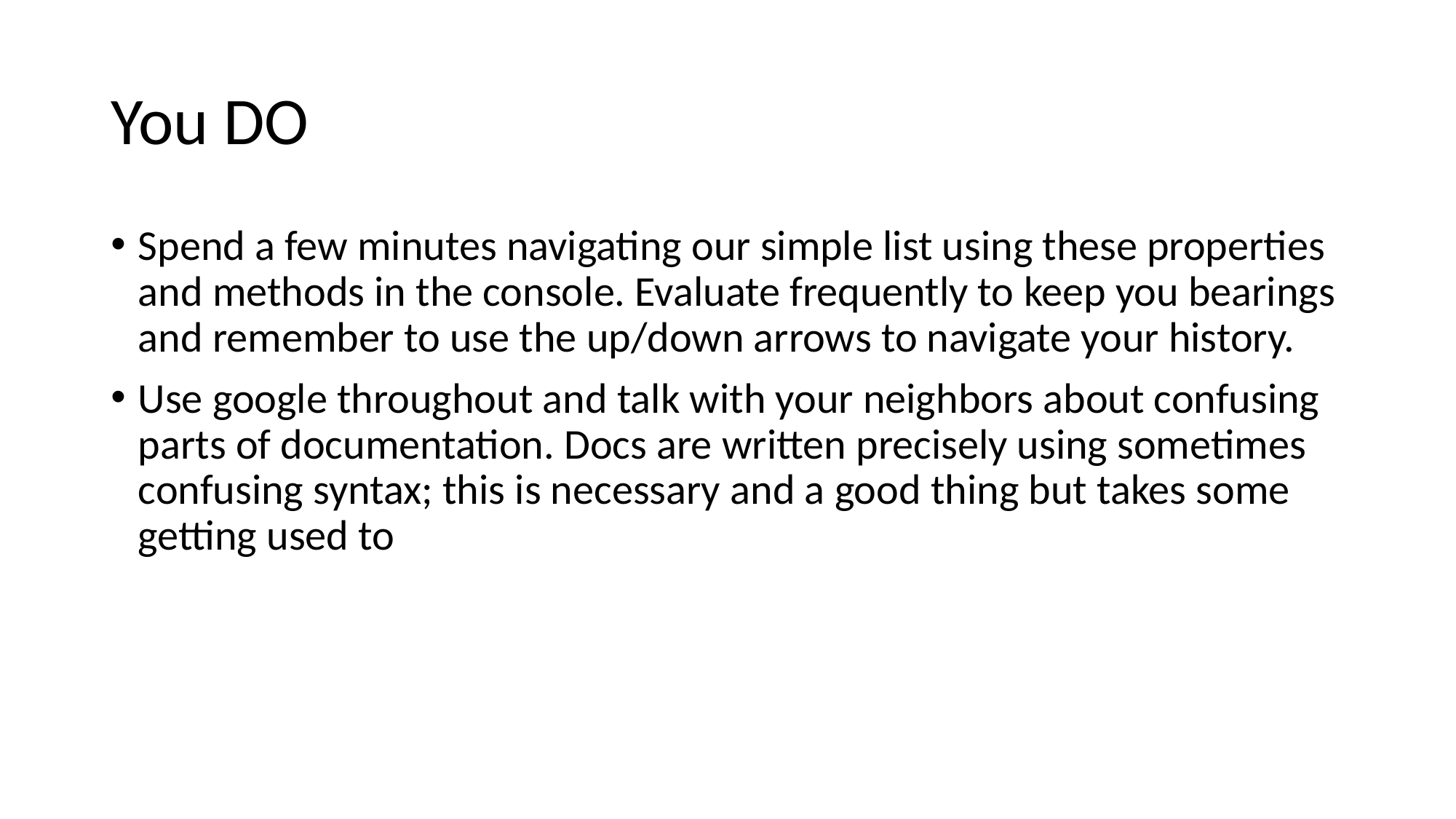

# You DO
Spend a few minutes navigating our simple list using these properties and methods in the console. Evaluate frequently to keep you bearings and remember to use the up/down arrows to navigate your history.
Use google throughout and talk with your neighbors about confusing parts of documentation. Docs are written precisely using sometimes confusing syntax; this is necessary and a good thing but takes some getting used to